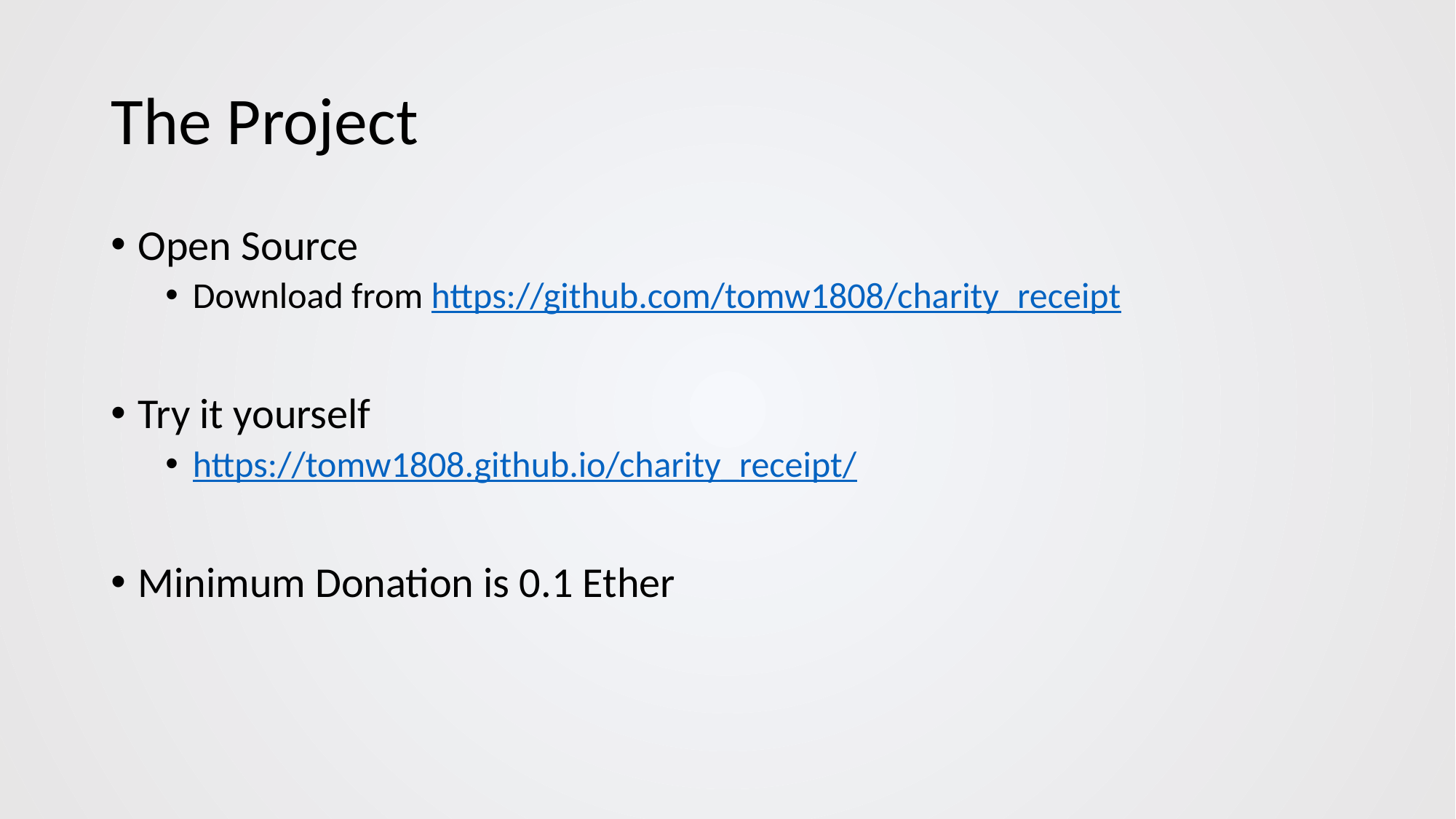

# The Project
Open Source
Download from https://github.com/tomw1808/charity_receipt

Try it yourself
https://tomw1808.github.io/charity_receipt/

Minimum Donation is 0.1 Ether